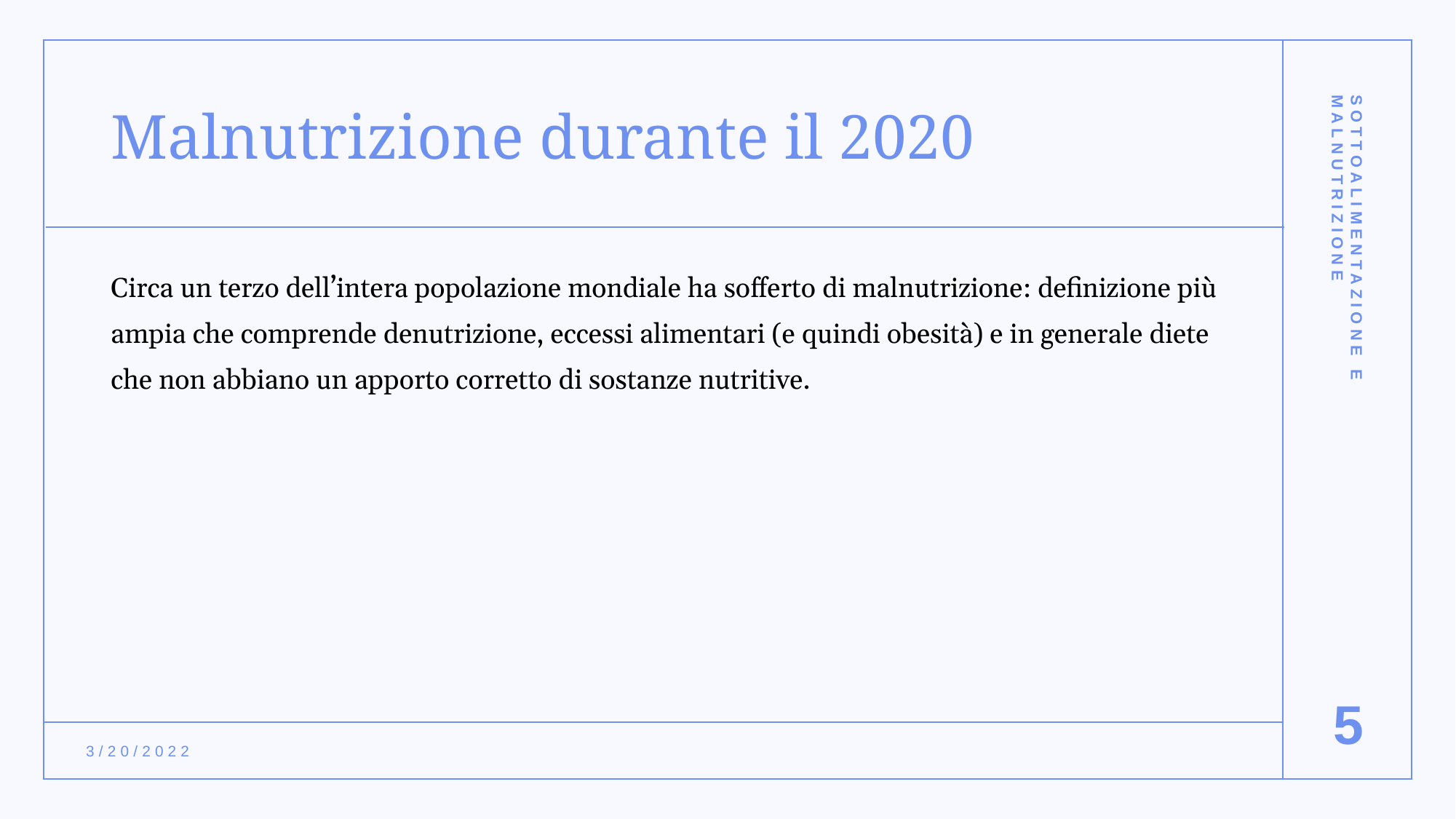

# Malnutrizione durante il 2020
Circa un terzo dell’intera popolazione mondiale ha sofferto di malnutrizione: definizione più ampia che comprende denutrizione, eccessi alimentari (e quindi obesità) e in generale diete che non abbiano un apporto corretto di sostanze nutritive.
Sottoalimentazione e Malnutrizione
5
3/20/2022